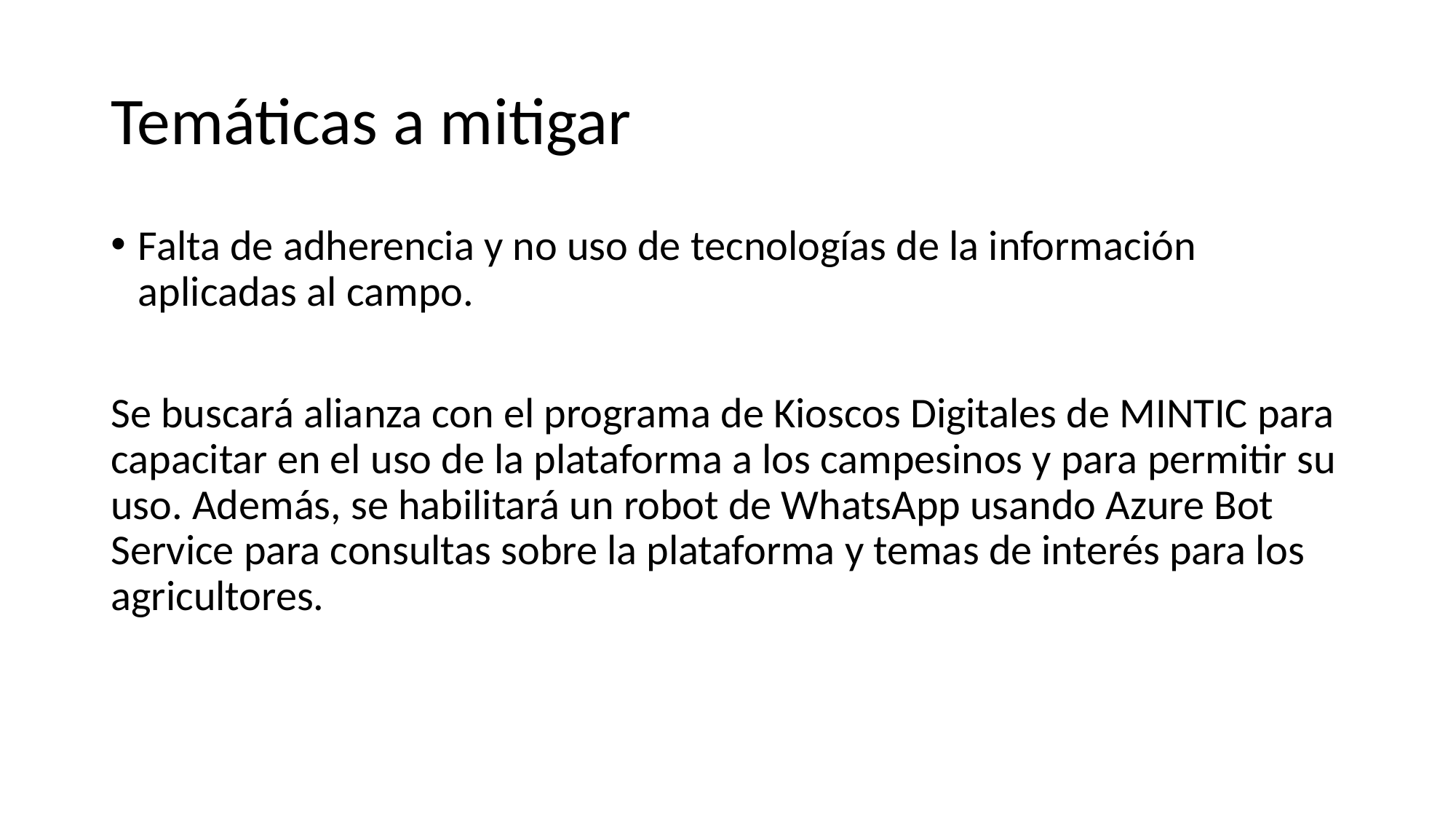

# Temáticas a mitigar
Falta de adherencia y no uso de tecnologías de la información aplicadas al campo.

Se buscará alianza con el programa de Kioscos Digitales de MINTIC para capacitar en el uso de la plataforma a los campesinos y para permitir su uso. Además, se habilitará un robot de WhatsApp usando Azure Bot Service para consultas sobre la plataforma y temas de interés para los agricultores.